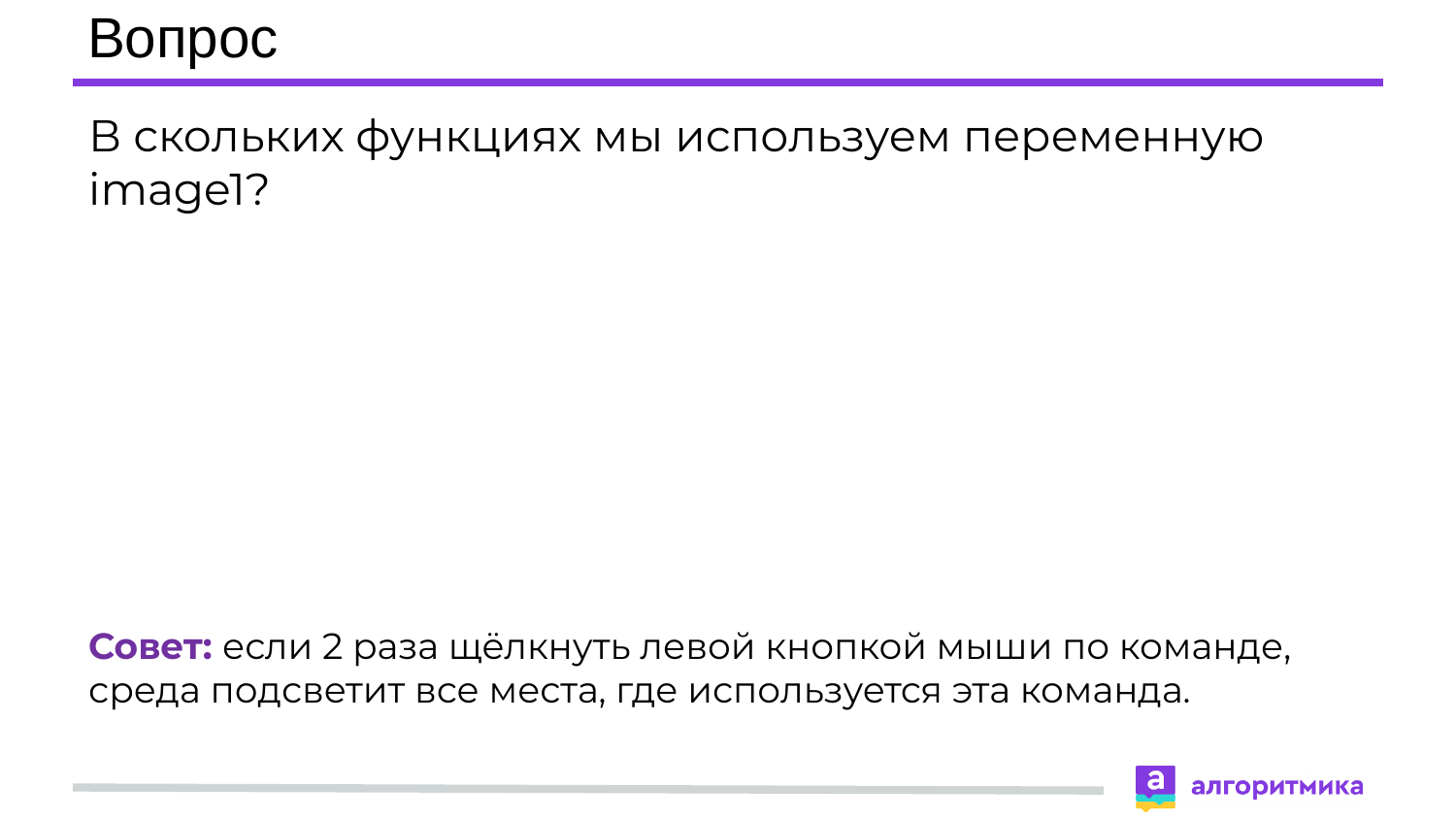

# Вопрос
В скольких функциях мы используем переменную image1?
Совет: если 2 раза щёлкнуть левой кнопкой мыши по команде, среда подсветит все места, где используется эта команда.